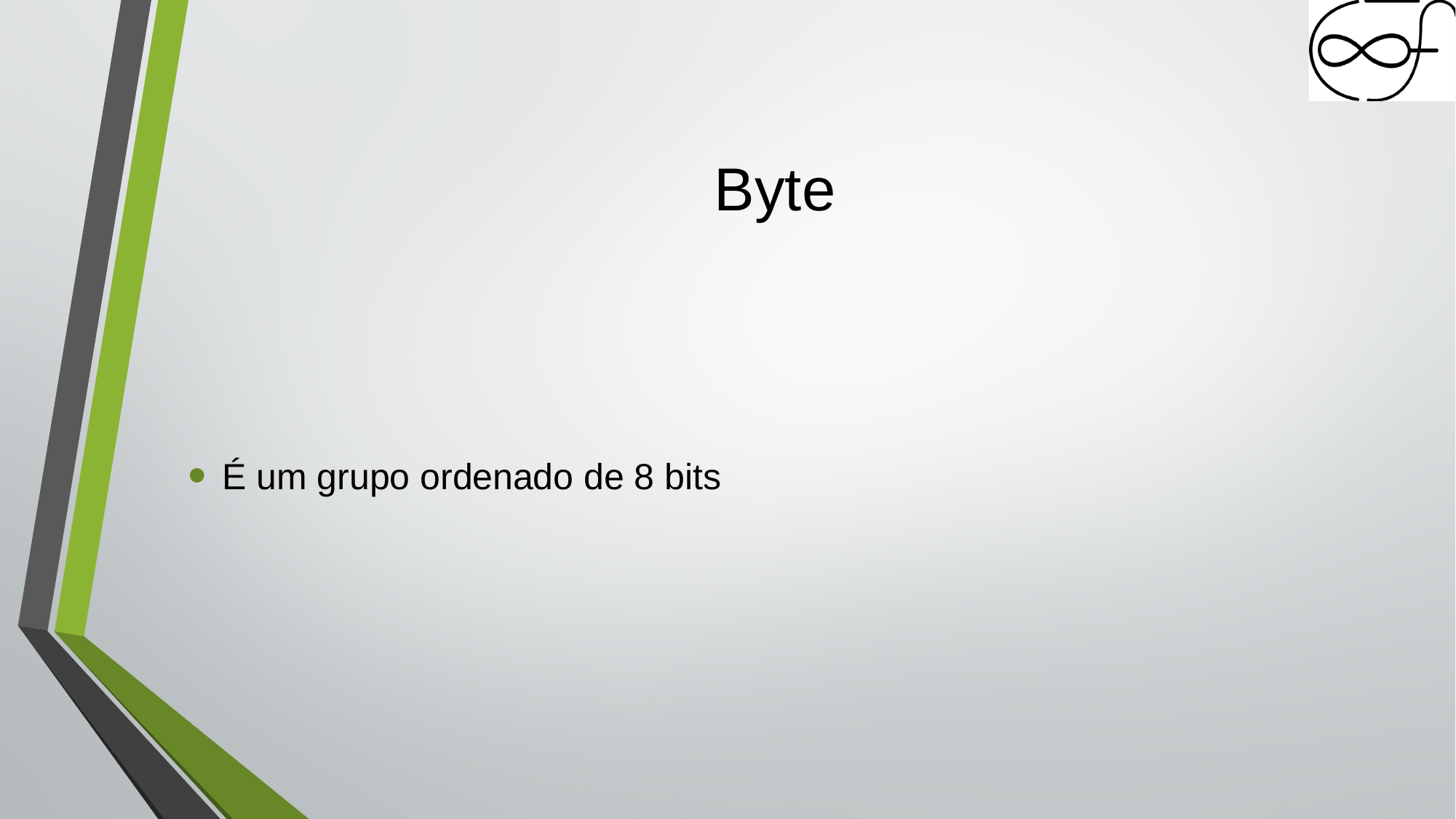

# Byte
É um grupo ordenado de 8 bits